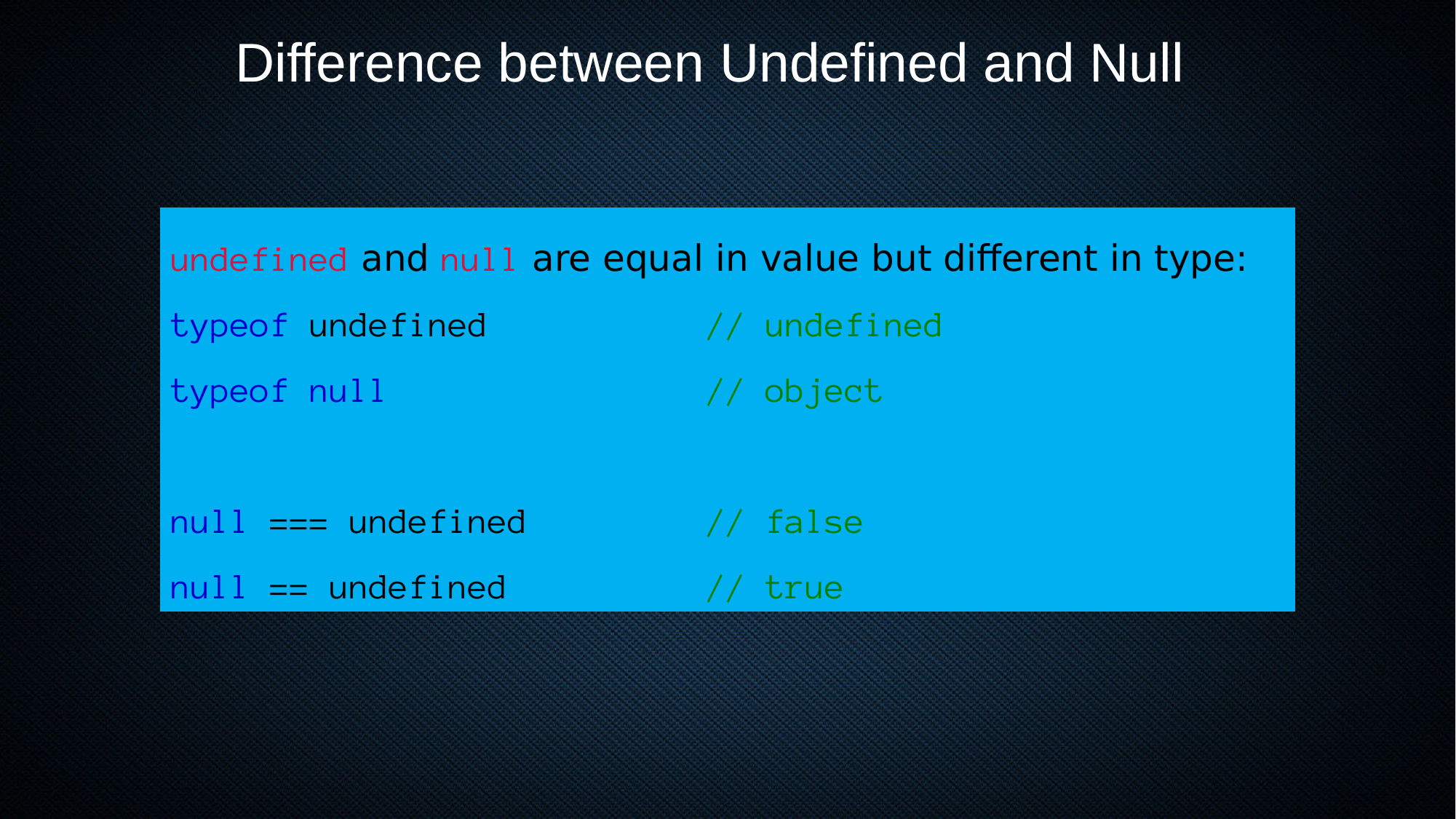

Difference between Undefined and Null
undefined and null are equal in value but different in type:
typeof undefined           // undefined
typeof null                // object
null === undefined         // false
null == undefined          // true